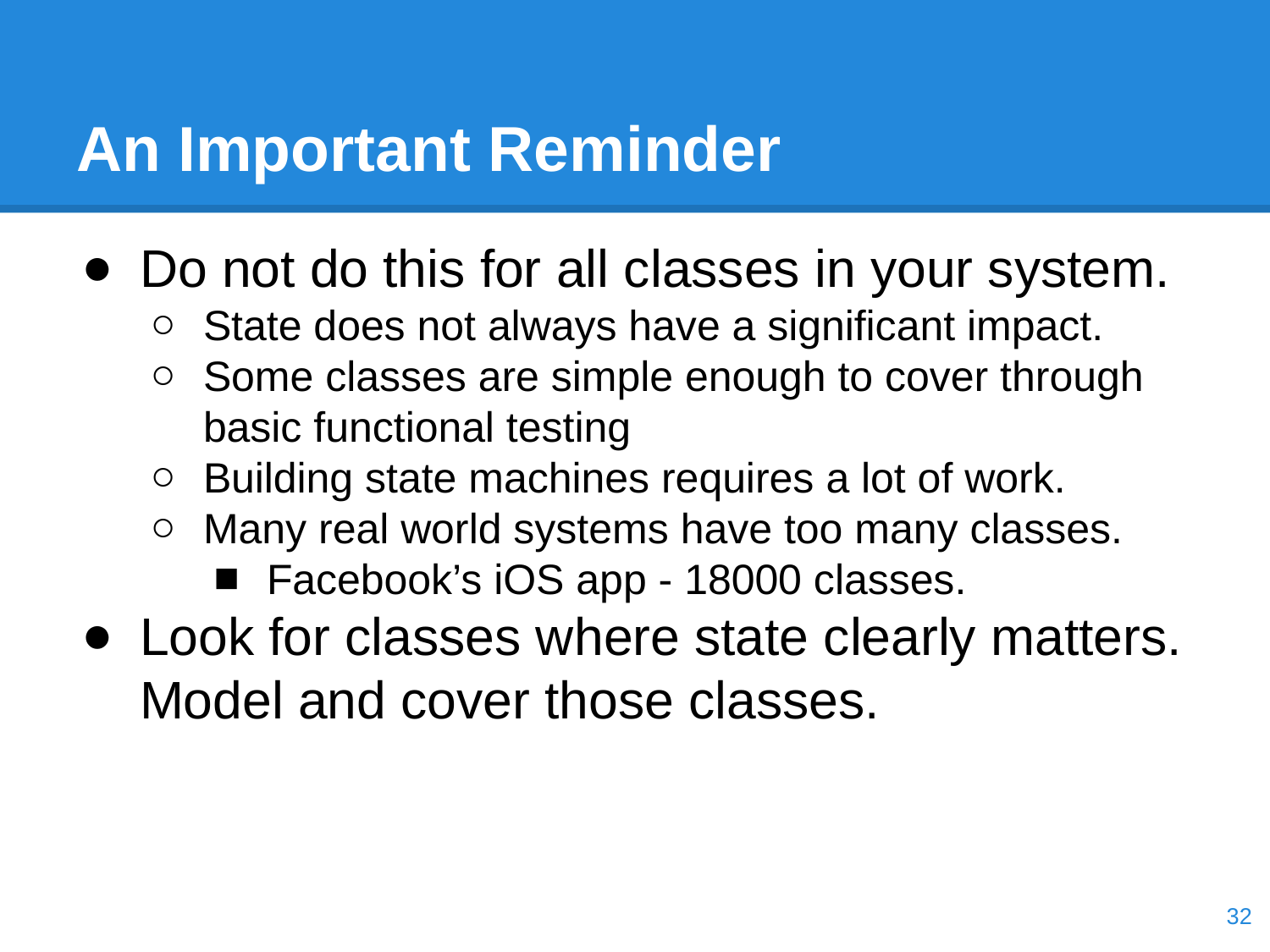

# An Important Reminder
Do not do this for all classes in your system.
State does not always have a significant impact.
Some classes are simple enough to cover through basic functional testing
Building state machines requires a lot of work.
Many real world systems have too many classes.
Facebook’s iOS app - 18000 classes.
Look for classes where state clearly matters. Model and cover those classes.
32